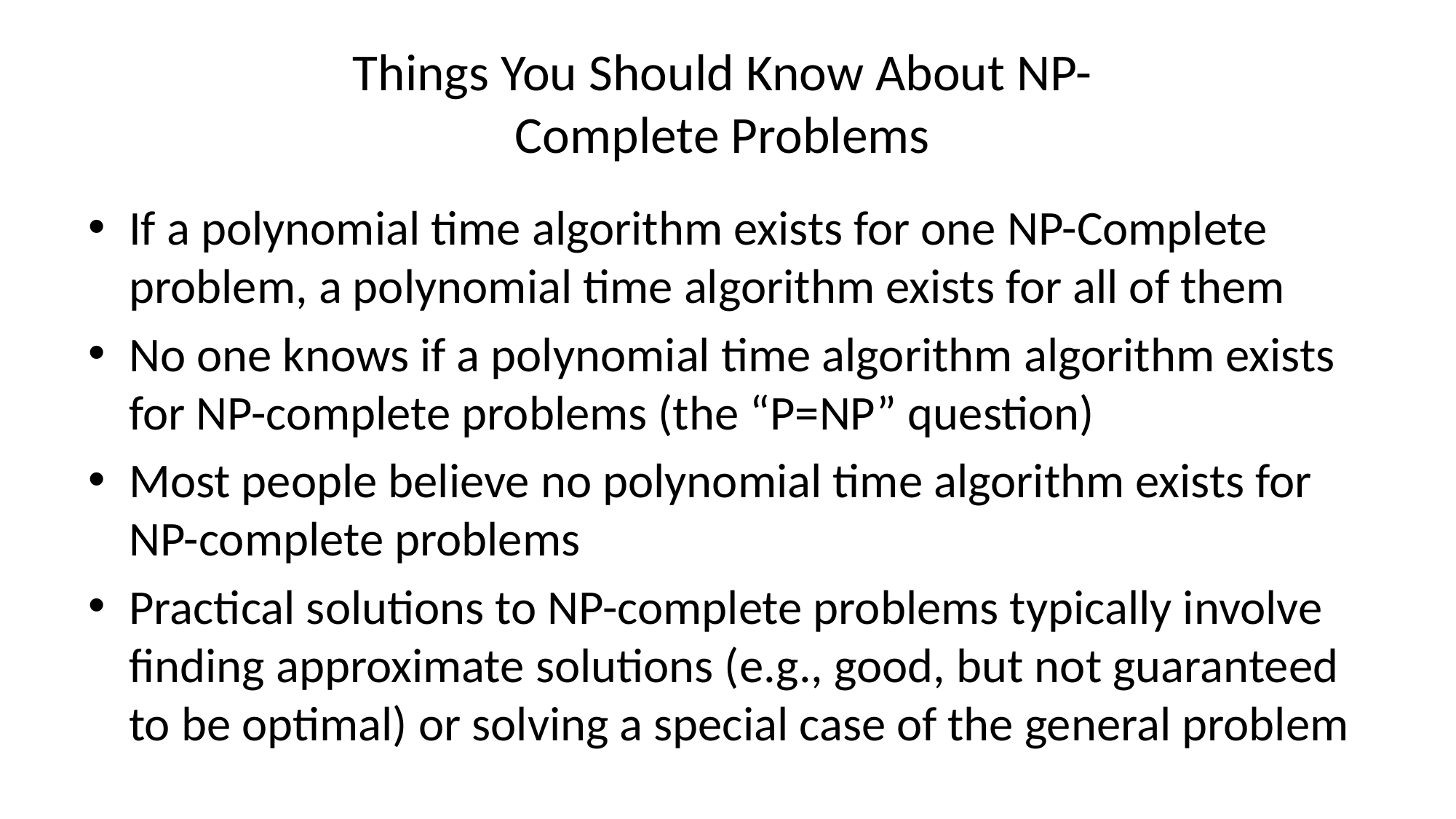

# Things You Should Know About NP-Complete Problems
If a polynomial time algorithm exists for one NP-Complete problem, a polynomial time algorithm exists for all of them
No one knows if a polynomial time algorithm algorithm exists for NP-complete problems (the “P=NP” question)
Most people believe no polynomial time algorithm exists for NP-complete problems
Practical solutions to NP-complete problems typically involve finding approximate solutions (e.g., good, but not guaranteed to be optimal) or solving a special case of the general problem